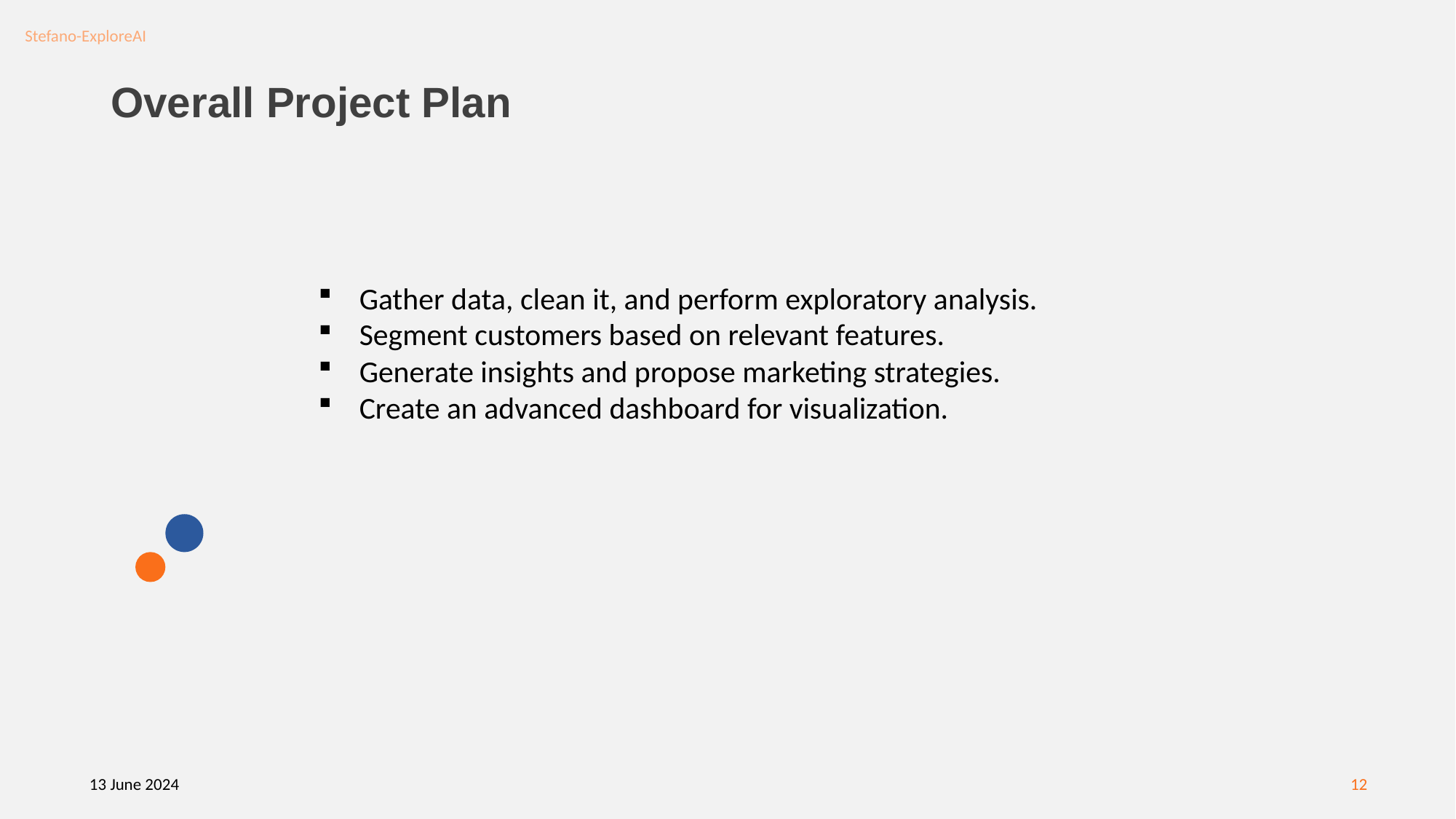

Overall Project Plan
Gather data, clean it, and perform exploratory analysis.
Segment customers based on relevant features.
Generate insights and propose marketing strategies.
Create an advanced dashboard for visualization.